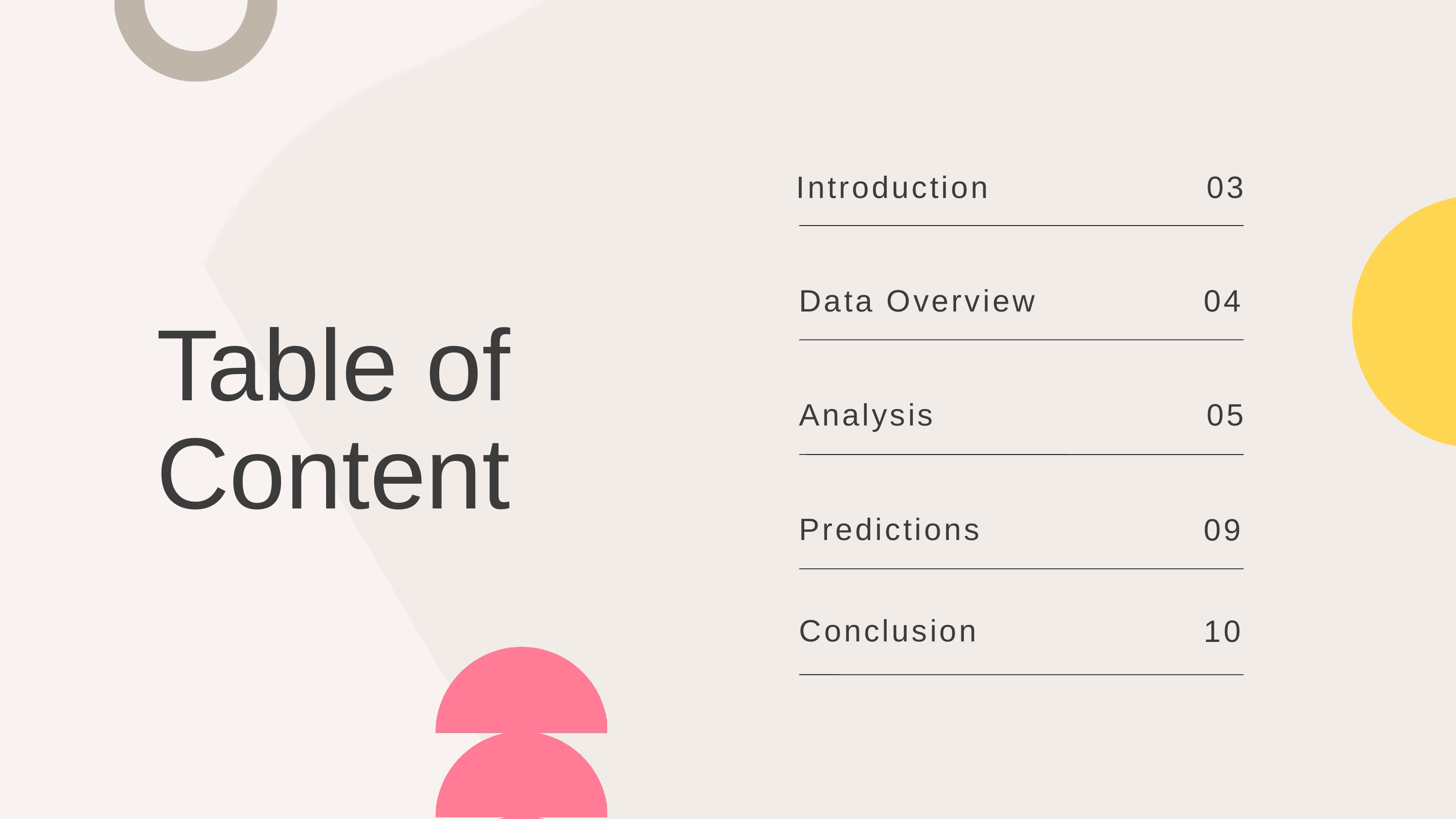

Introduction
03

Data Overview
04
Table of Content

Analysis
05

Predictions
09

Conclusion
10